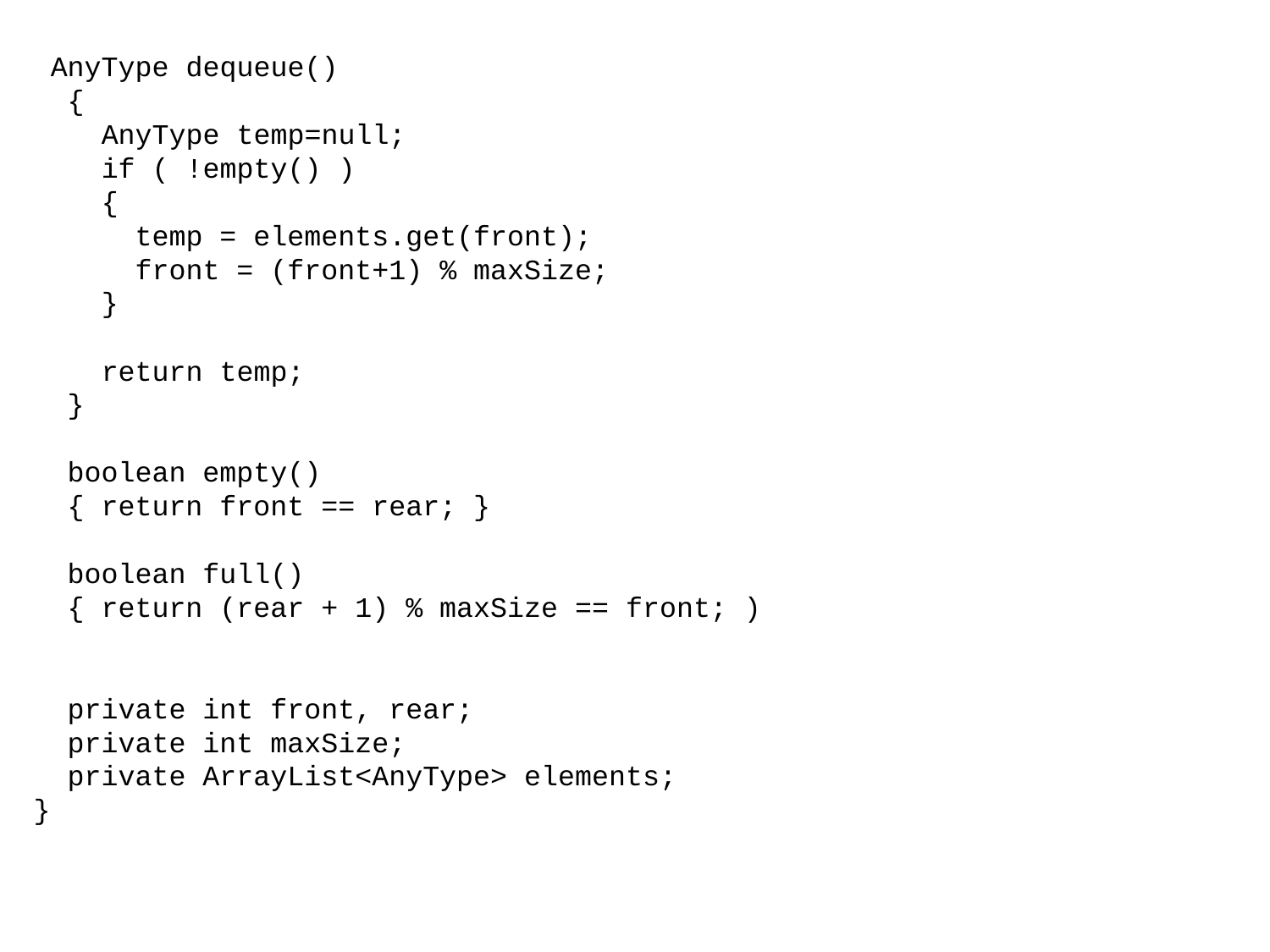

AnyType dequeue()
  {
    AnyType temp=null;
    if ( !empty() )
    {
      temp = elements.get(front);
      front = (front+1) % maxSize;
    }

    return temp;
  }

  boolean empty()
  { return front == rear; }

  boolean full()
  { return (rear + 1) % maxSize == front; )

  private int front, rear;
  private int maxSize;
  private ArrayList<AnyType> elements;
}